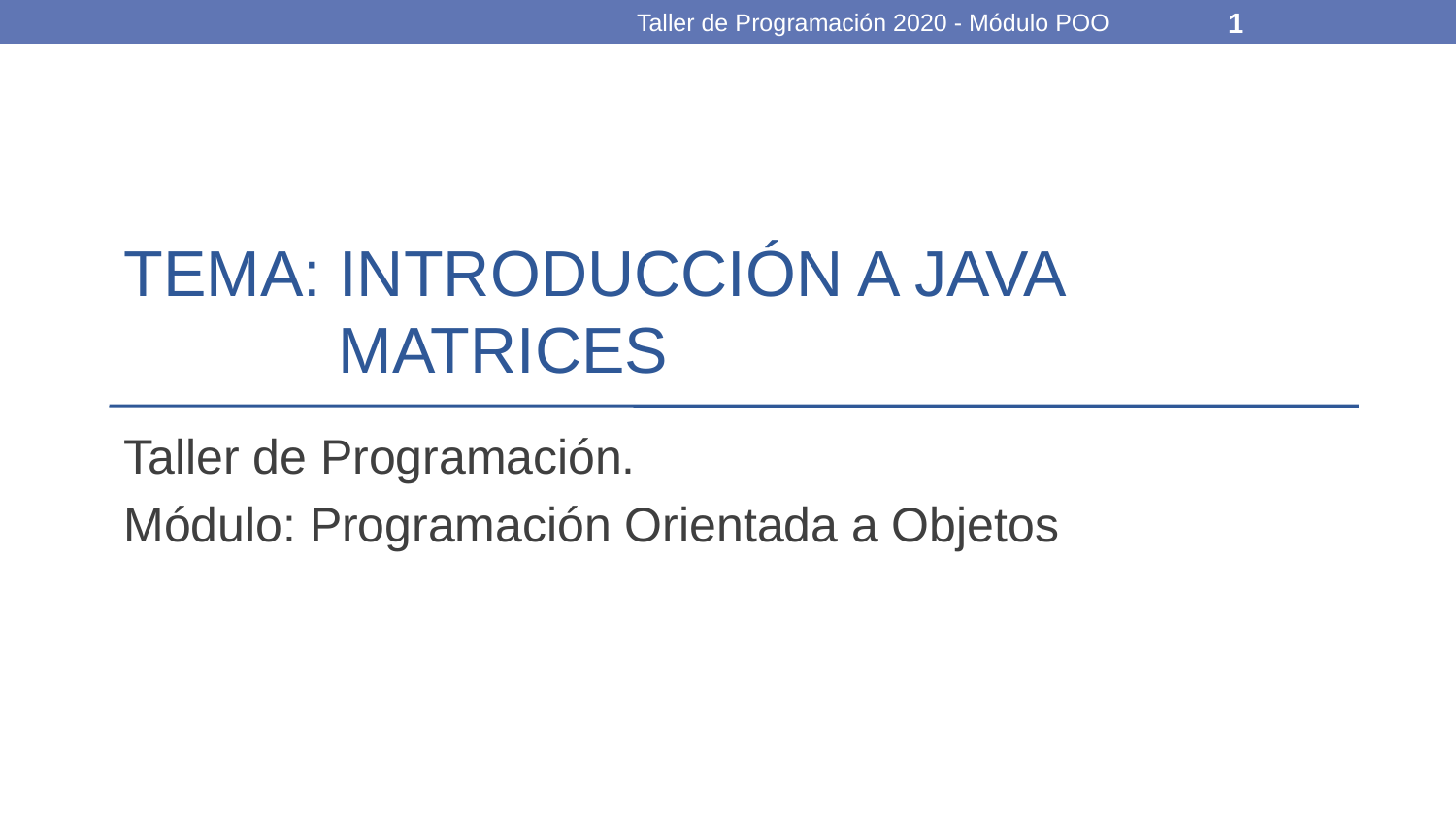

Taller de Programación 2020 - Módulo POO
1
# TEMA: INTRODUCCIÓN A JAVA MATRICES
Taller de Programación.
Módulo: Programación Orientada a Objetos